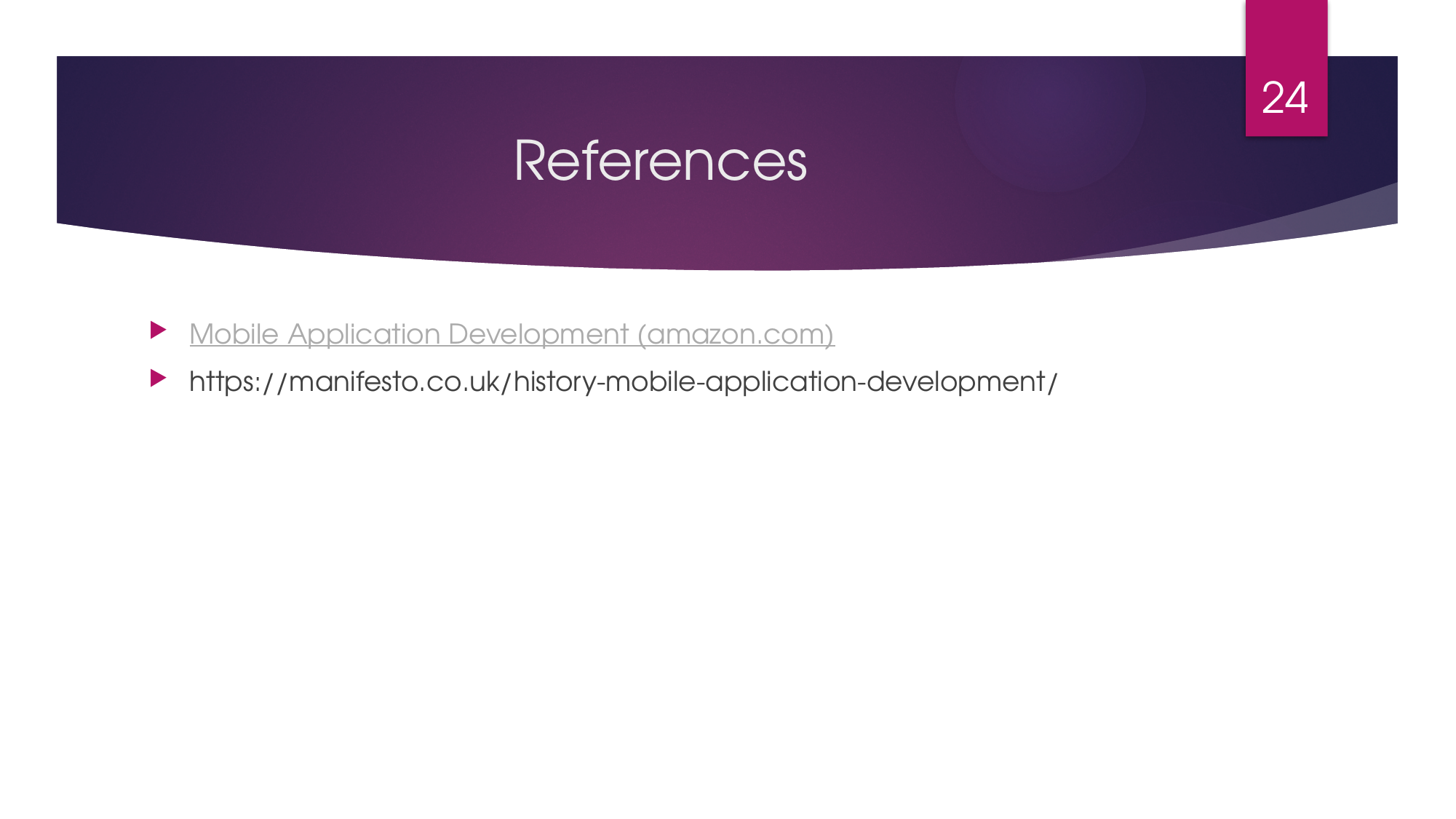

24
# References
Mobile Application Development (amazon.com)
https://manifesto.co.uk/history-mobile-application-development/